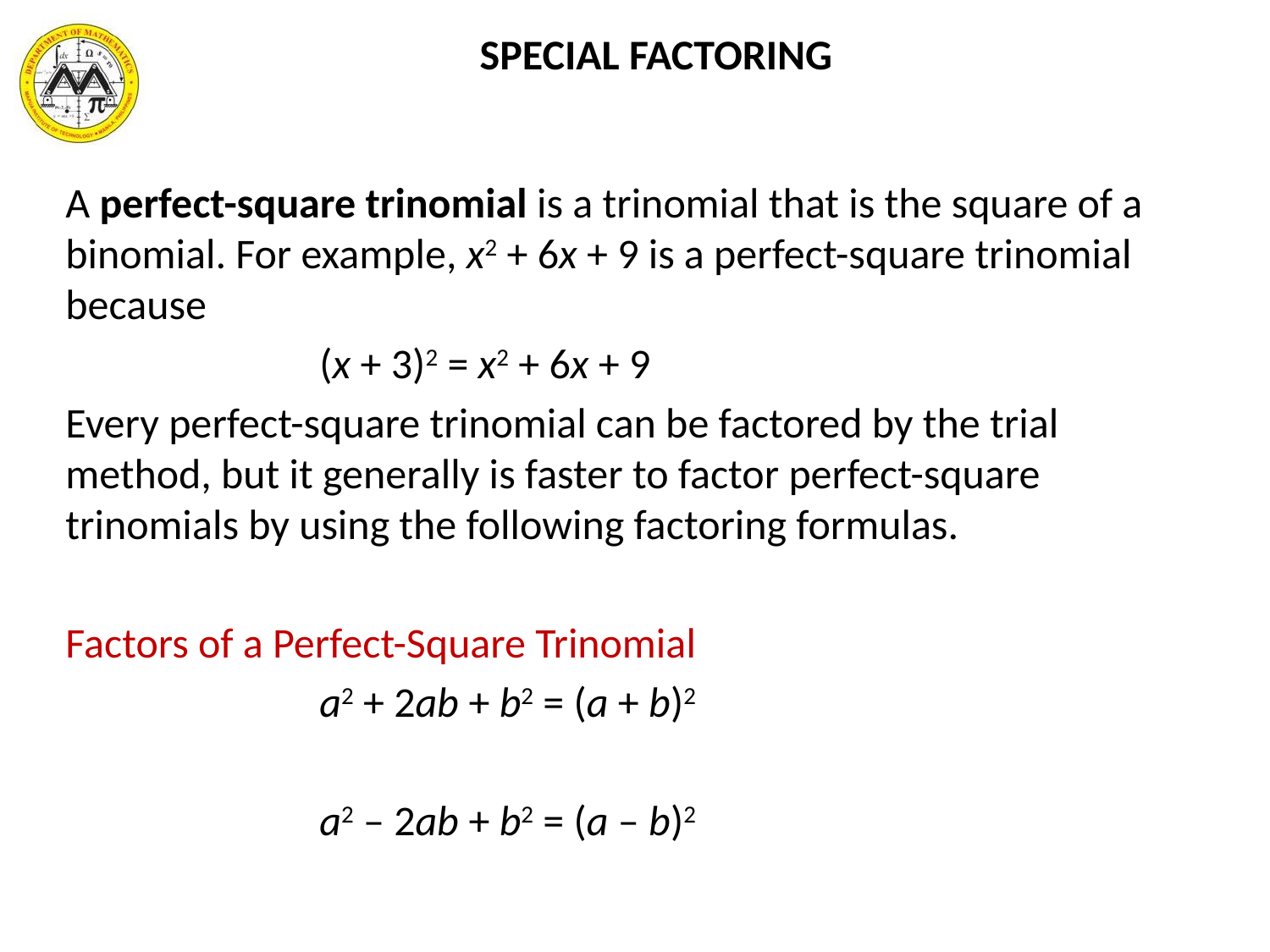

SPECIAL FACTORING
A perfect-square trinomial is a trinomial that is the square of a binomial. For example, x2 + 6x + 9 is a perfect-square trinomial because
		(x + 3)2 = x2 + 6x + 9
Every perfect-square trinomial can be factored by the trial method, but it generally is faster to factor perfect-square trinomials by using the following factoring formulas.

Factors of a Perfect-Square Trinomial
		a2 + 2ab + b2 = (a + b)2

		a2 – 2ab + b2 = (a – b)2